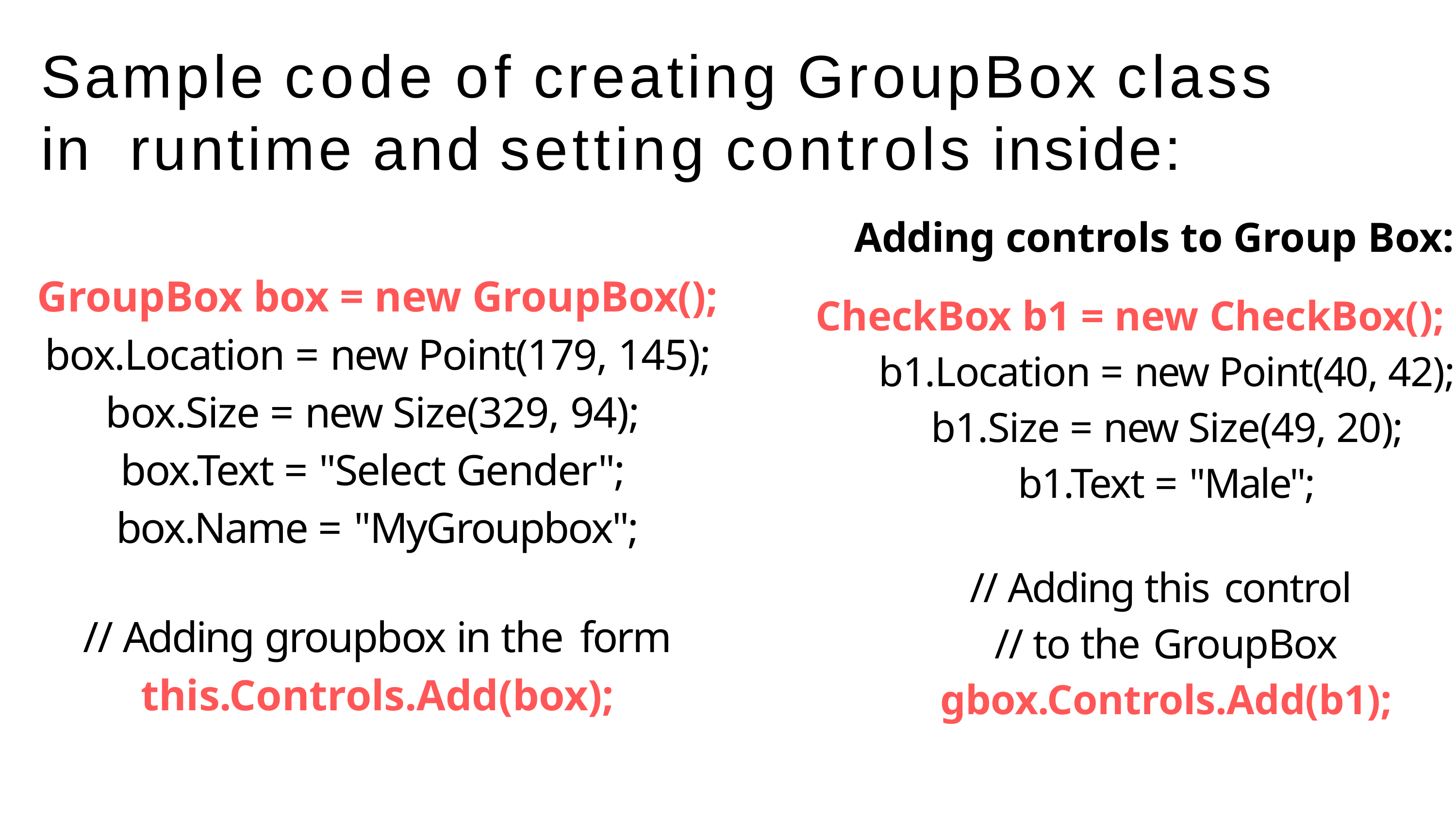

# Sample code of creating GroupBox class in  runtime and setting controls inside:
Adding controls to Group Box:
CheckBox b1 = new CheckBox();
b1.Location = new Point(40, 42);  b1.Size = new Size(49, 20);  b1.Text = "Male";

// Adding this control
// to the GroupBox
gbox.Controls.Add(b1);
GroupBox box = new GroupBox();  box.Location = new Point(179, 145);  box.Size = new Size(329, 94);  box.Text = "Select Gender";  box.Name = "MyGroupbox";

// Adding groupbox in the form
this.Controls.Add(box);